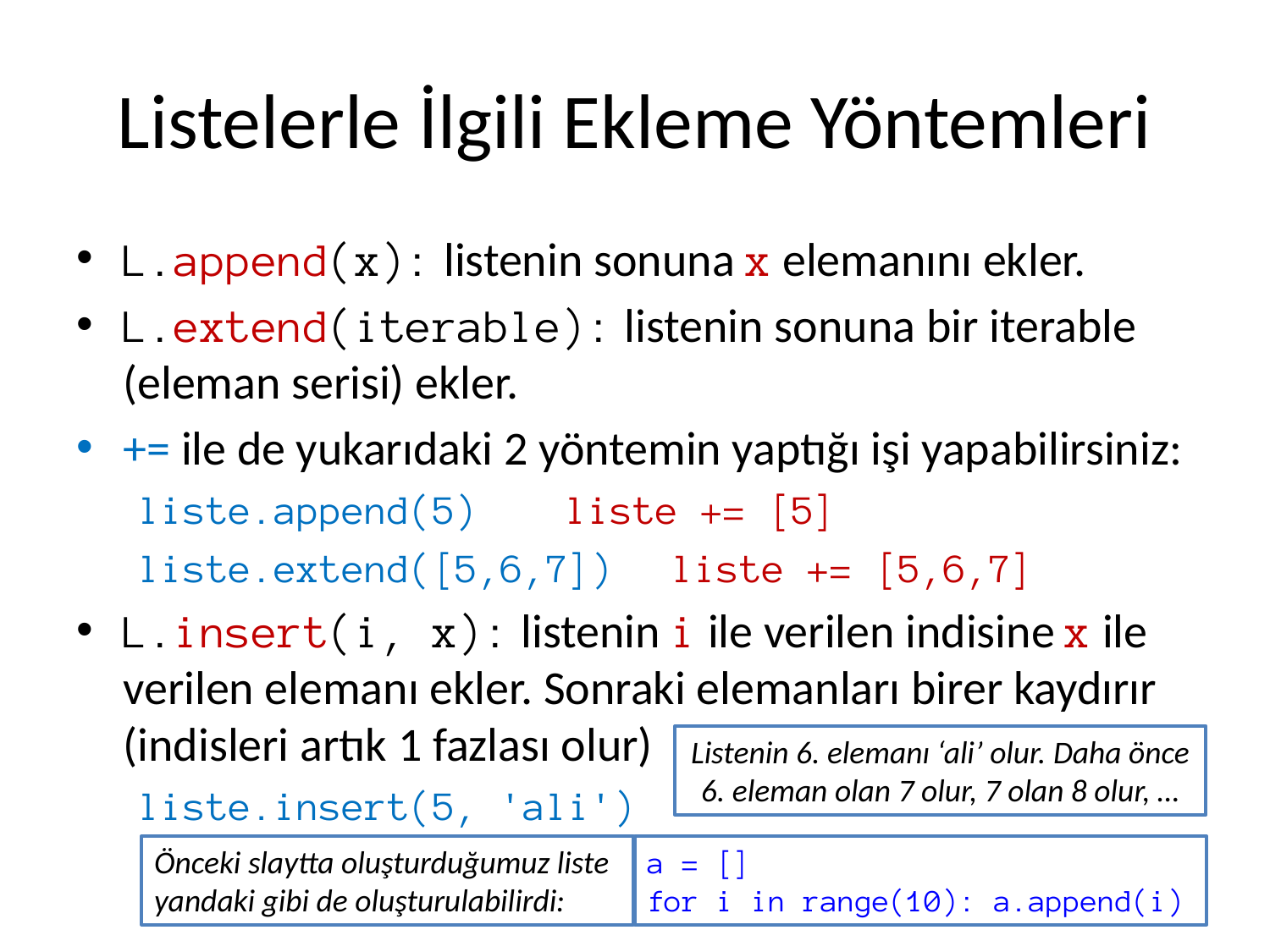

# Listelerle İlgili Ekleme Yöntemleri
L.append(x): listenin sonuna x elemanını ekler.
L.extend(iterable): listenin sonuna bir iterable (eleman serisi) ekler.
+= ile de yukarıdaki 2 yöntemin yaptığı işi yapabilirsiniz:
liste.append(5)		liste += [5]
liste.extend([5,6,7]) 	liste += [5,6,7]
L.insert(i, x): listenin i ile verilen indisine x ile verilen elemanı ekler. Sonraki elemanları birer kaydırır (indisleri artık 1 fazlası olur)
liste.insert(5, 'ali')
Listenin 6. elemanı ‘ali’ olur. Daha önce 6. eleman olan 7 olur, 7 olan 8 olur, …
Önceki slaytta oluşturduğumuz liste yandaki gibi de oluşturulabilirdi:
a = []
for i in range(10): a.append(i)